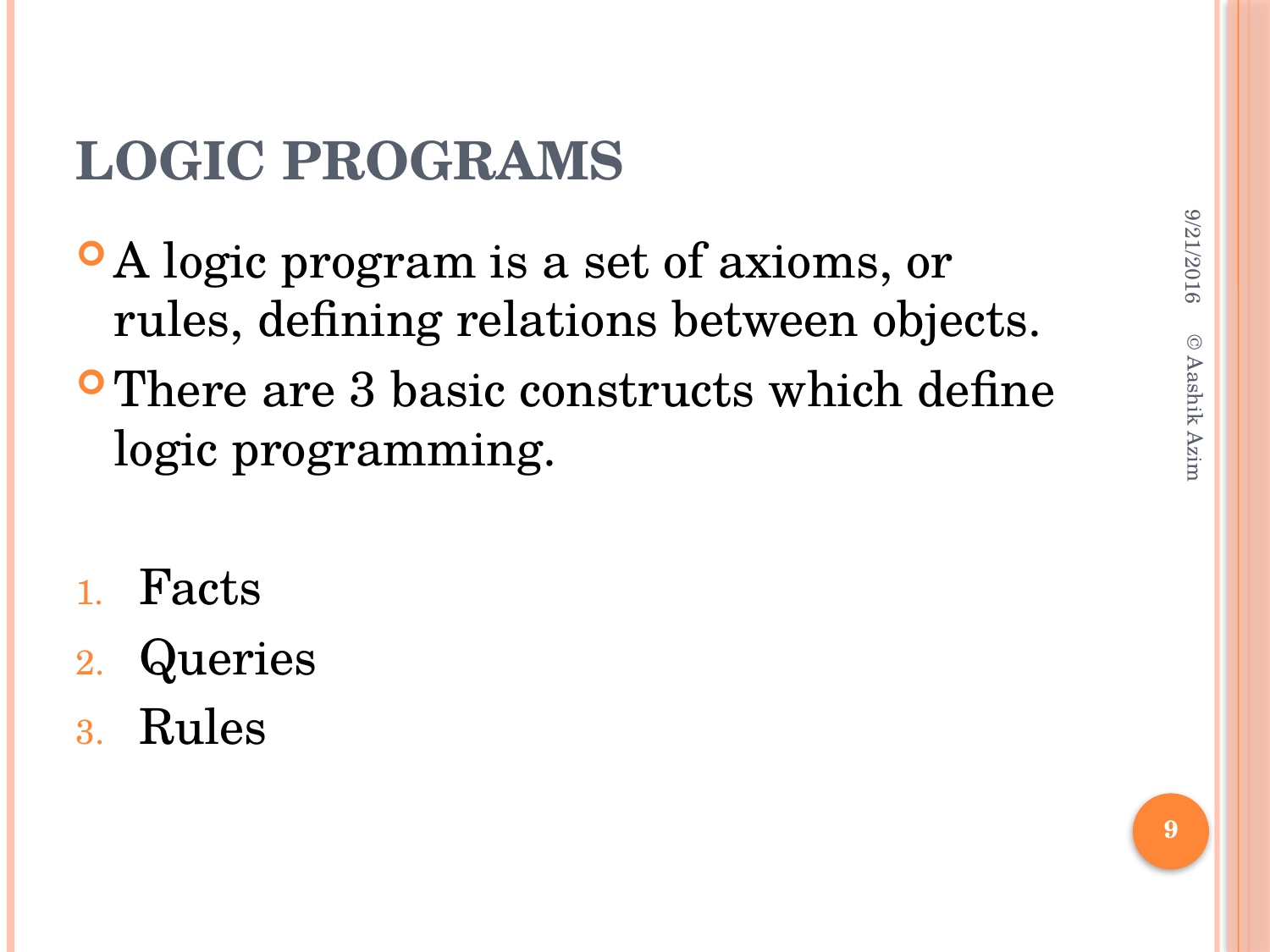

# Logic Programs
9/21/2016
A logic program is a set of axioms, or rules, defining relations between objects.
There are 3 basic constructs which define logic programming.

Facts
Queries
Rules
© Aashik Azim
9